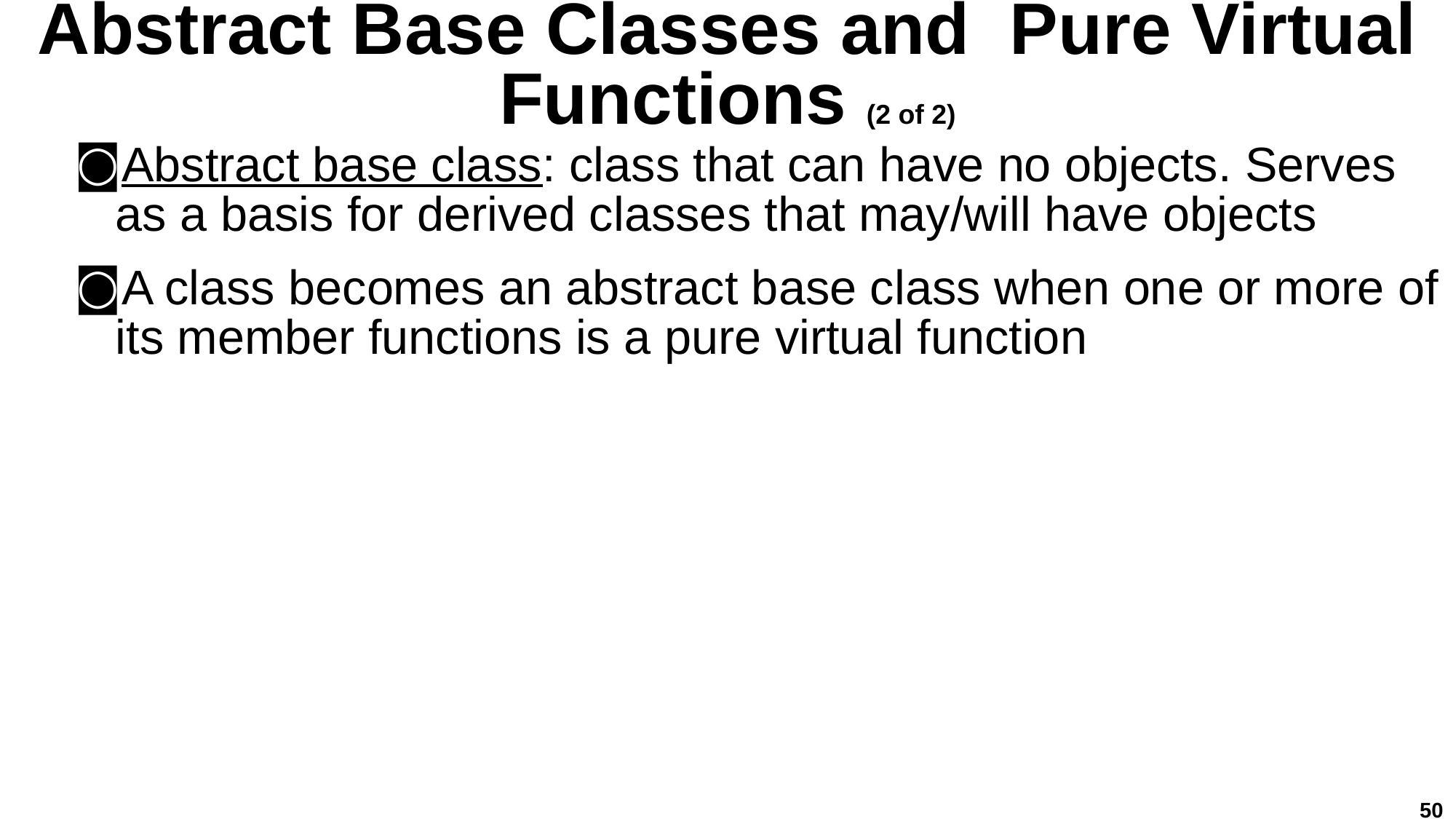

# Abstract Base Classes and  Pure Virtual Functions (2 of 2)
Abstract base class: class that can have no objects. Serves as a basis for derived classes that may/will have objects
A class becomes an abstract base class when one or more of its member functions is a pure virtual function
50